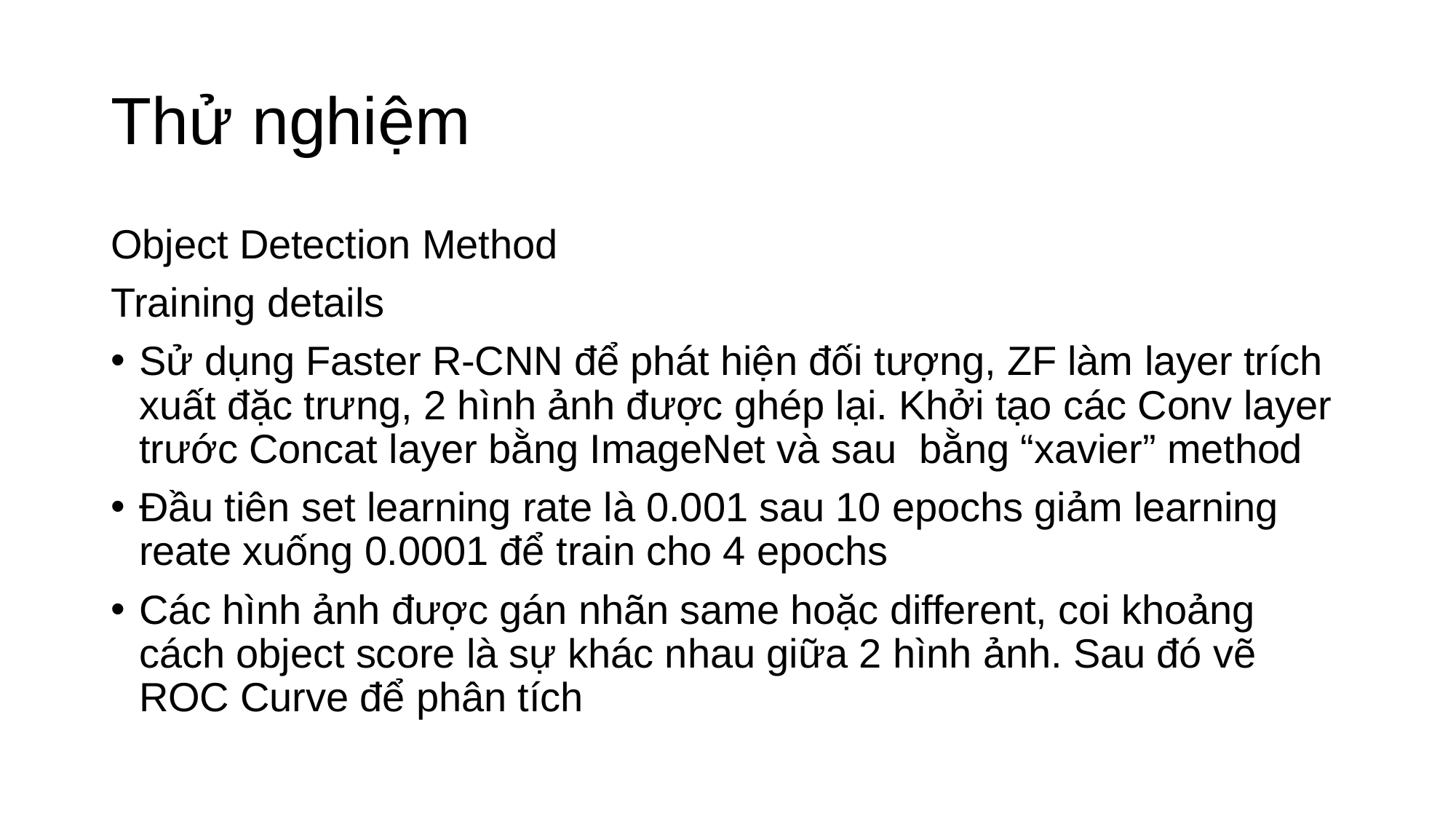

# Thử nghiệm
Object Detection Method
Training details
Sử dụng Faster R-CNN để phát hiện đối tượng, ZF làm layer trích xuất đặc trưng, 2 hình ảnh được ghép lại. Khởi tạo các Conv layer trước Concat layer bằng ImageNet và sau  bằng “xavier” method
Đầu tiên set learning rate là 0.001 sau 10 epochs giảm learning reate xuống 0.0001 để train cho 4 epochs
Các hình ảnh được gán nhãn same hoặc different, coi khoảng cách object score là sự khác nhau giữa 2 hình ảnh. Sau đó vẽ ROC Curve để phân tích